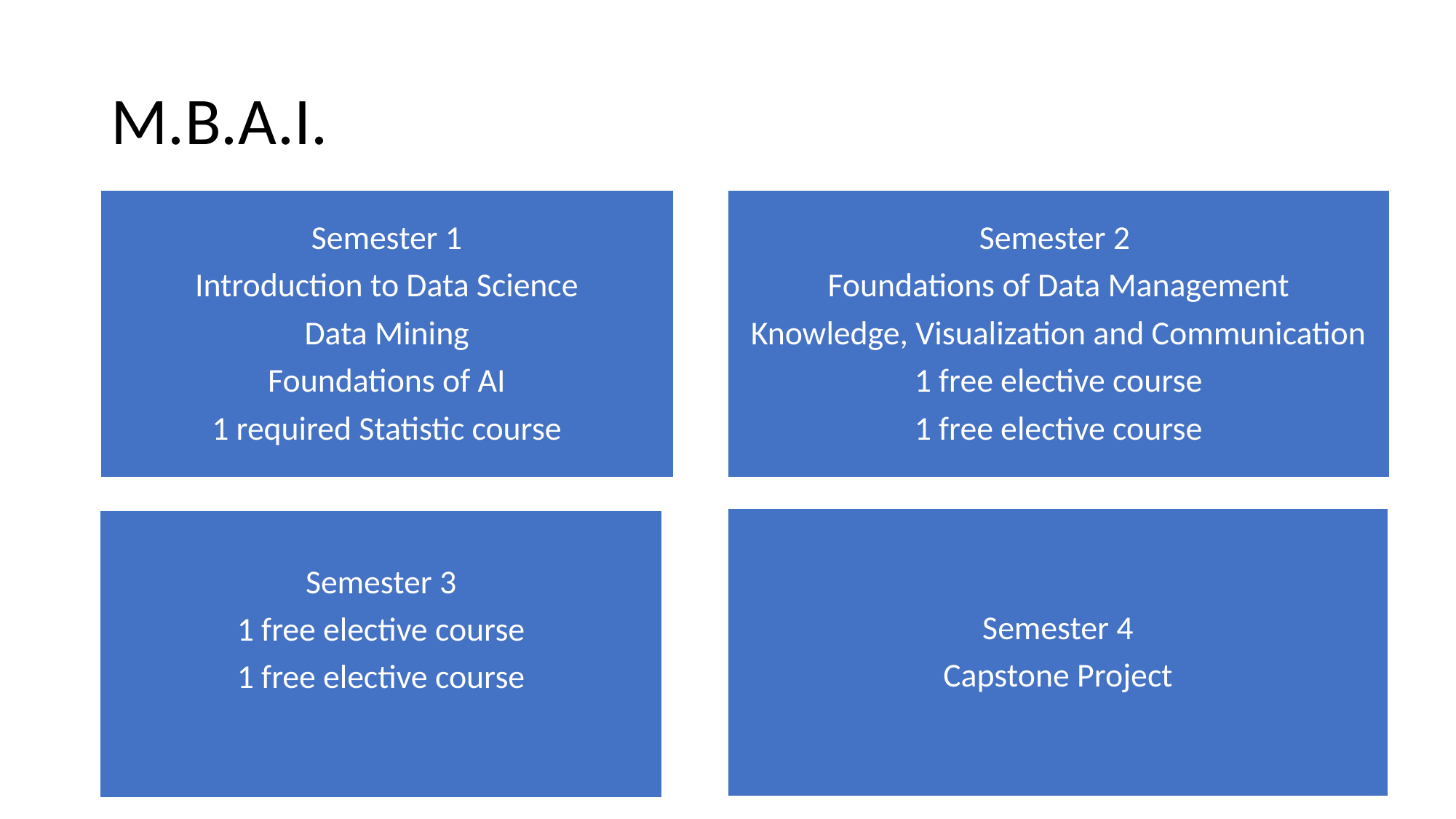

# M.B.A.I.
Semester 1
Introduction to Data Science
Data Mining
Foundations of AI
1 required Statistic course
Semester 2
Foundations of Data Management
Knowledge, Visualization and Communication
1 free elective course
1 free elective course
Semester 3
1 free elective course
1 free elective course

Semester 4
Capstone Project